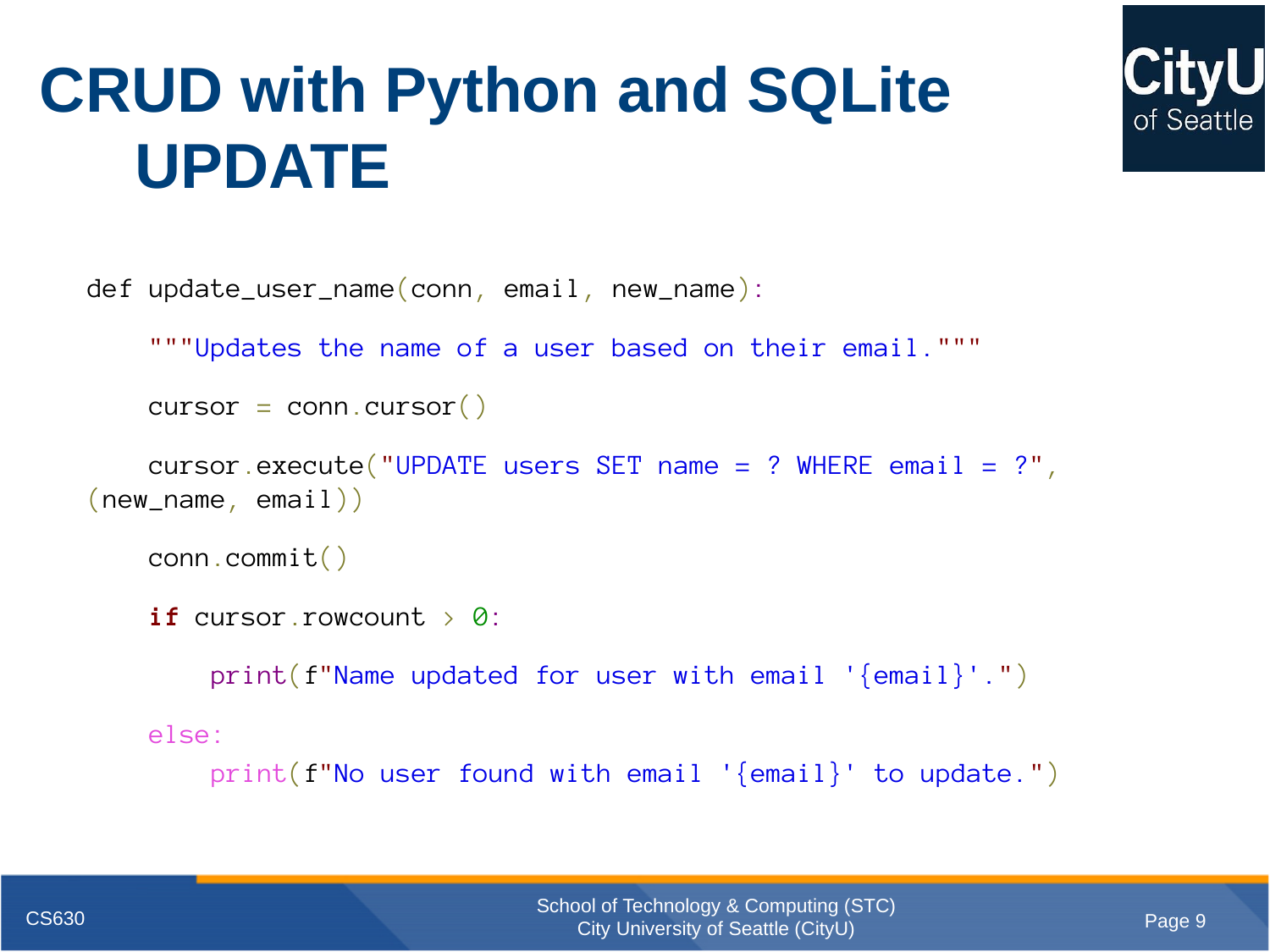

# CRUD with Python and SQLite UPDATE
def update_user_name(conn, email, new_name):
    """Updates the name of a user based on their email."""
    cursor = conn.cursor()
    cursor.execute("UPDATE users SET name = ? WHERE email = ?", (new_name, email))
    conn.commit()
    if cursor.rowcount > 0:
        print(f"Name updated for user with email '{email}'.")
    else:
        print(f"No user found with email '{email}' to update.")